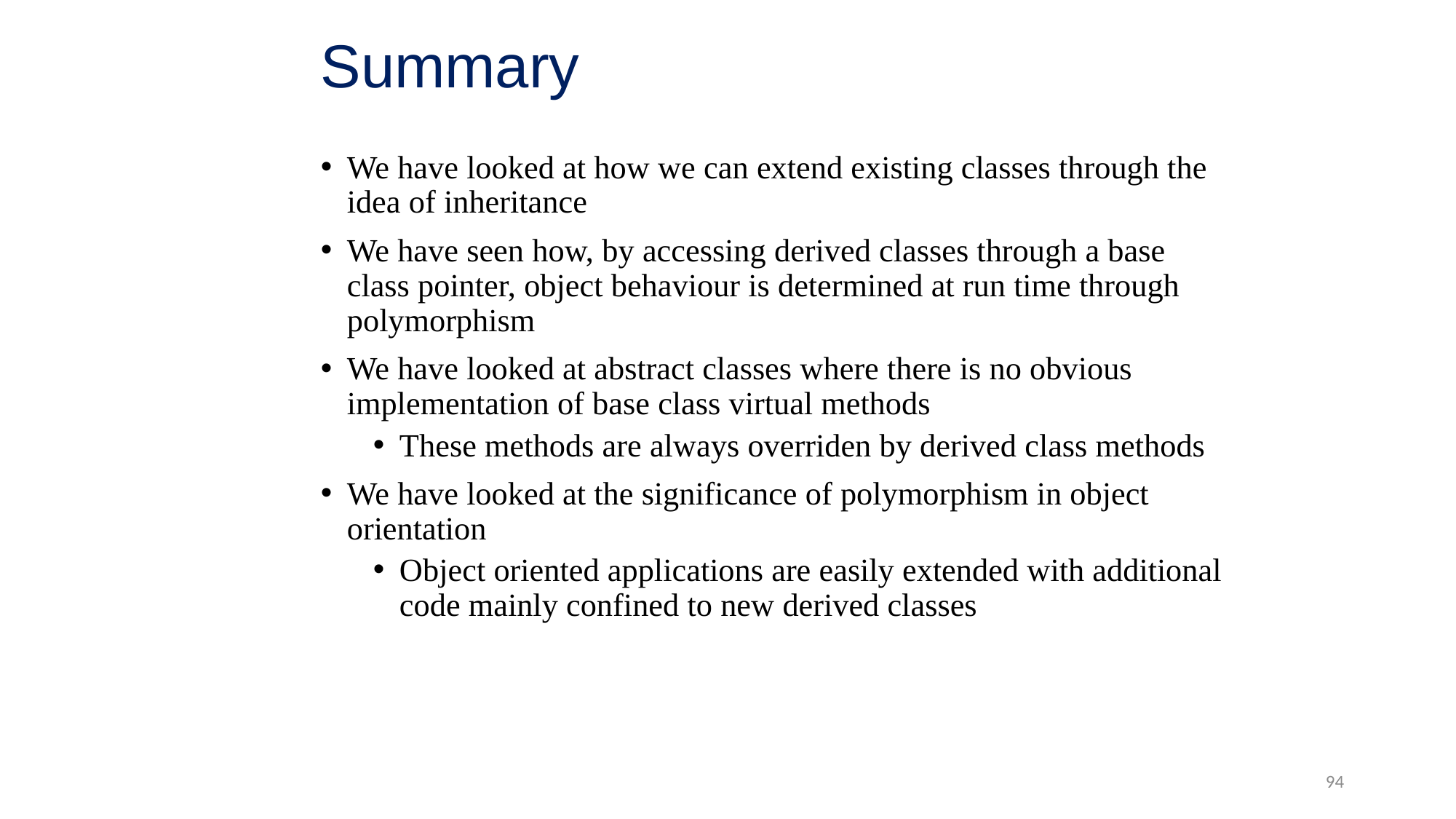

# Summary
We have looked at how we can extend existing classes through the idea of inheritance
We have seen how, by accessing derived classes through a base class pointer, object behaviour is determined at run time through polymorphism
We have looked at abstract classes where there is no obvious implementation of base class virtual methods
These methods are always overriden by derived class methods
We have looked at the significance of polymorphism in object orientation
Object oriented applications are easily extended with additional code mainly confined to new derived classes

94